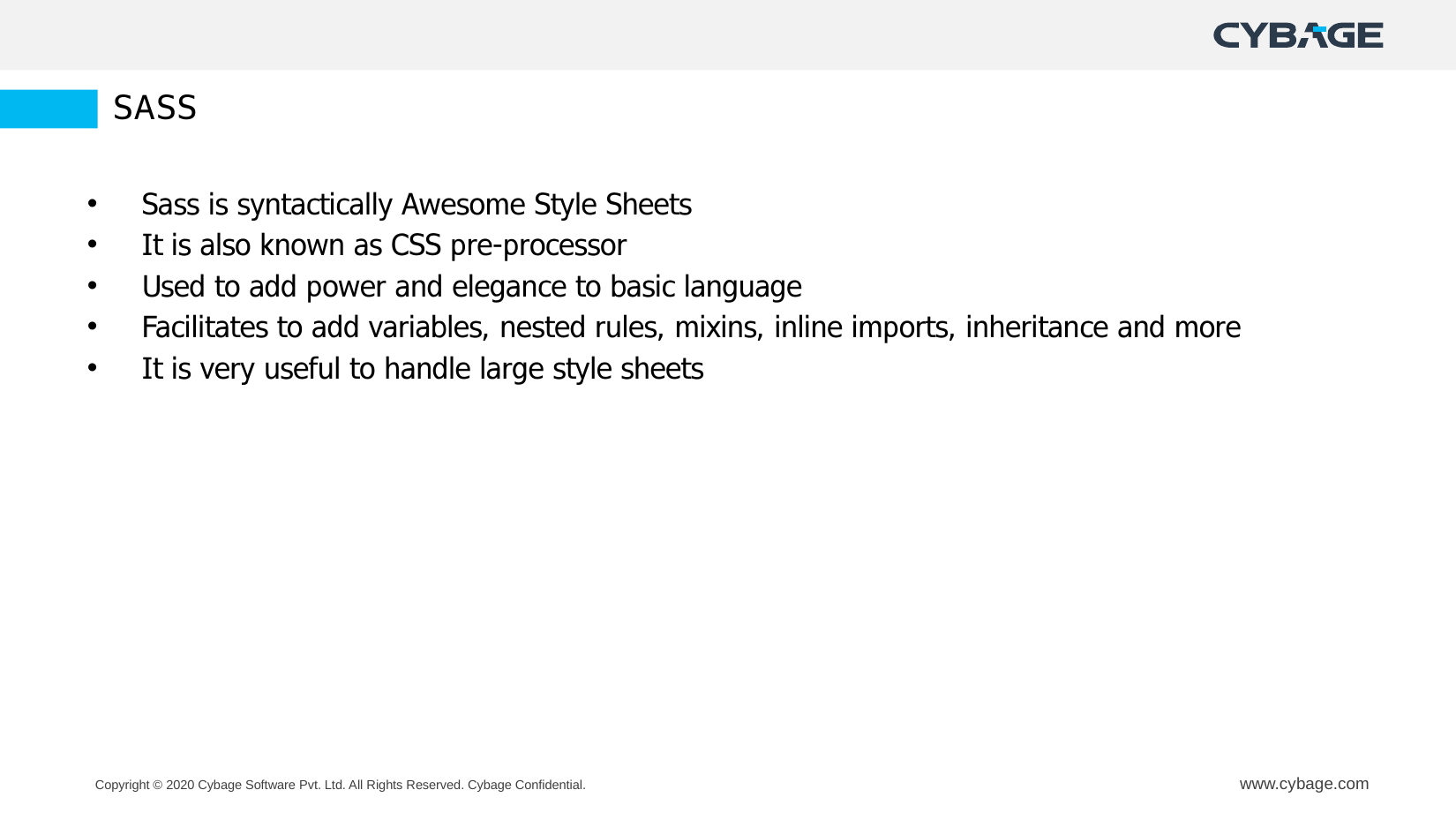

# SASS
Sass is syntactically Awesome Style Sheets
It is also known as CSS pre-processor
Used to add power and elegance to basic language
Facilitates to add variables, nested rules, mixins, inline imports, inheritance and more
It is very useful to handle large style sheets